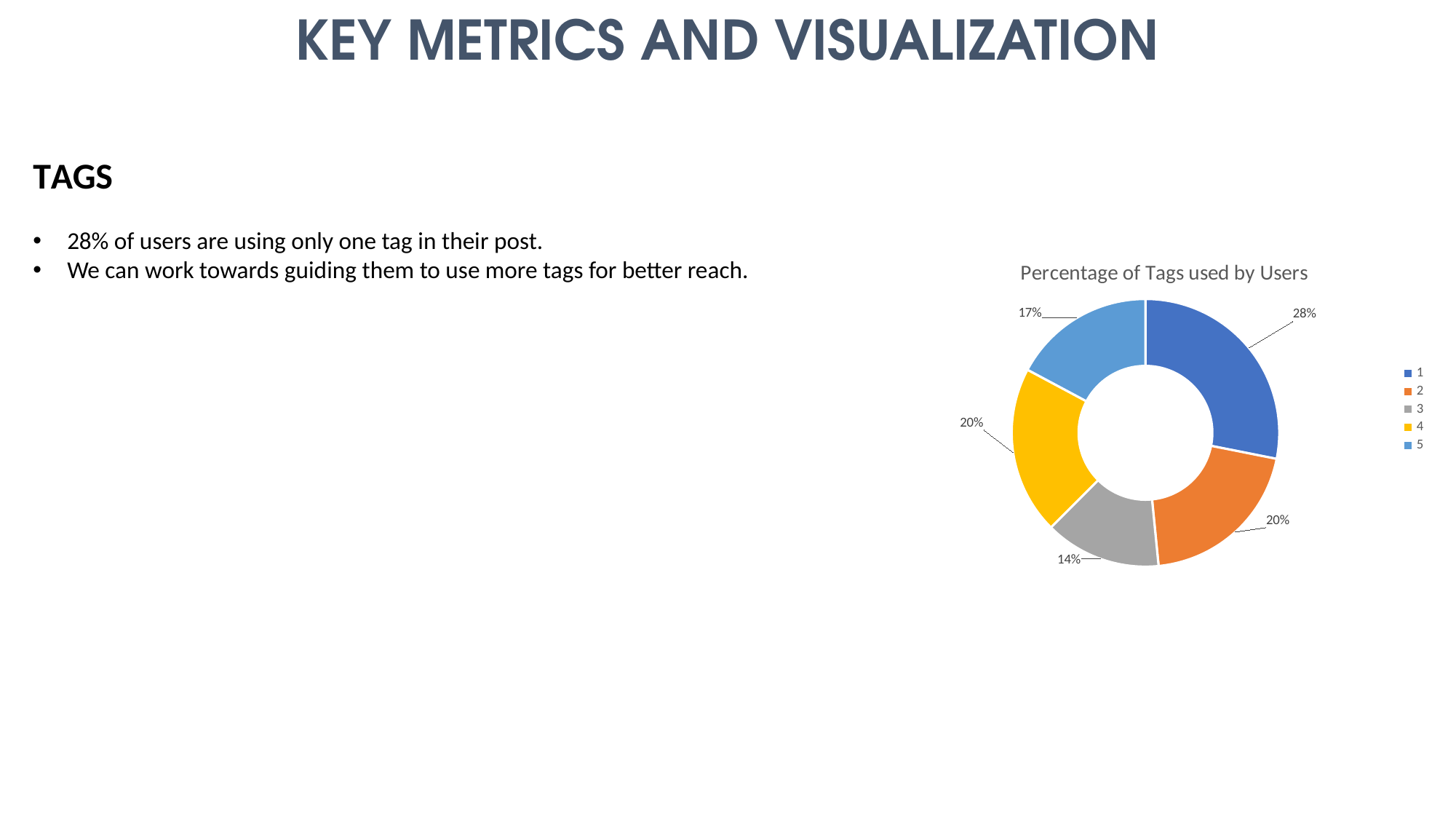

KEY METRICS AND VISUALIZATION
TAGS

28% of users are using only one tag in their post.
We can work towards guiding them to use more tags for better reach.

### Chart: Percentage of Tags used by Users

| Category | Total |
|---|---|
| 1 | 18.0 |
| 2 | 13.0 |
| 3 | 9.0 |
| 4 | 13.0 |
| 5 | 11.0 |